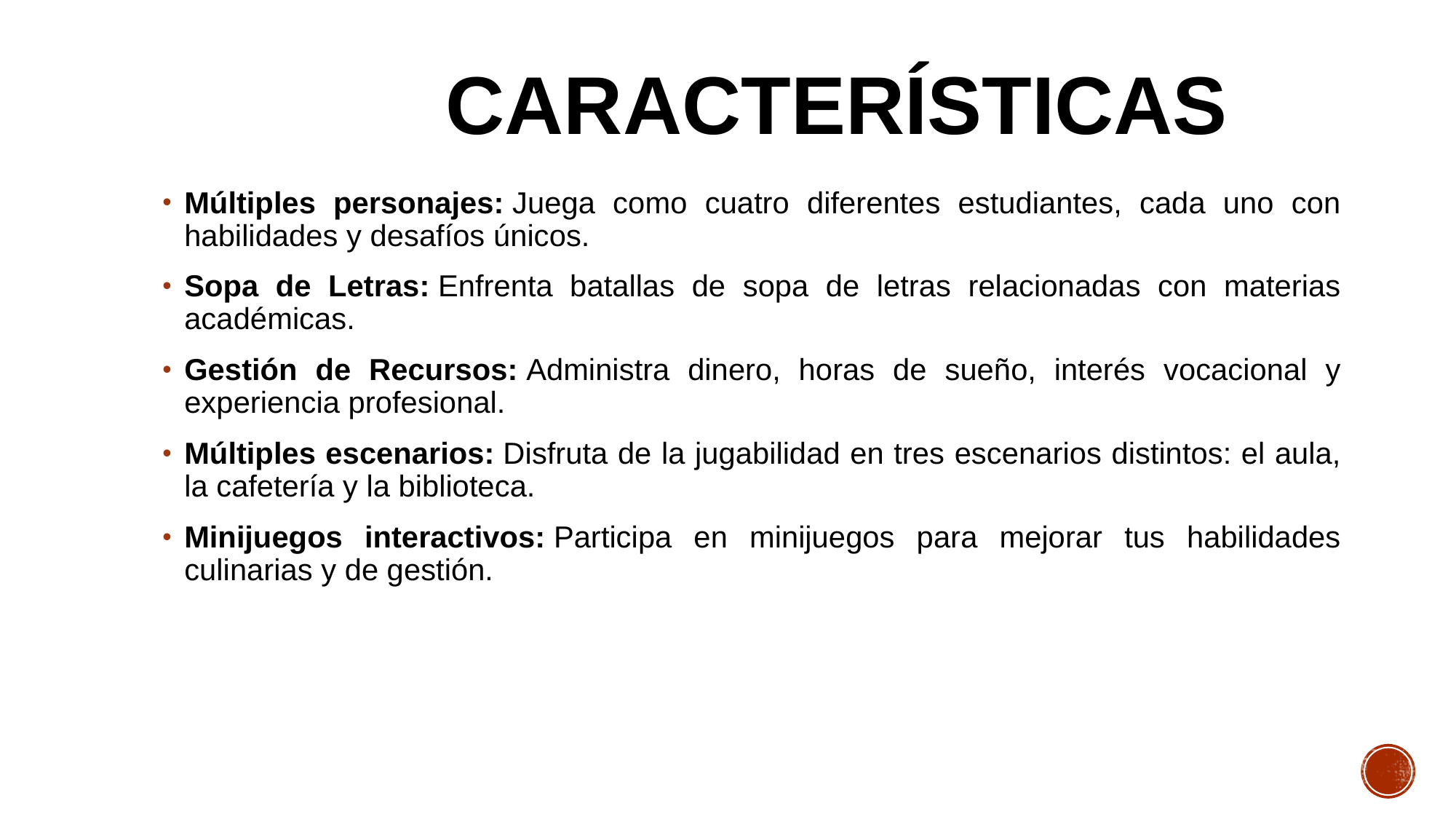

# Características
Múltiples personajes: Juega como cuatro diferentes estudiantes, cada uno con habilidades y desafíos únicos.
Sopa de Letras: Enfrenta batallas de sopa de letras relacionadas con materias académicas.
Gestión de Recursos: Administra dinero, horas de sueño, interés vocacional y experiencia profesional.
Múltiples escenarios: Disfruta de la jugabilidad en tres escenarios distintos: el aula, la cafetería y la biblioteca.
Minijuegos interactivos: Participa en minijuegos para mejorar tus habilidades culinarias y de gestión.